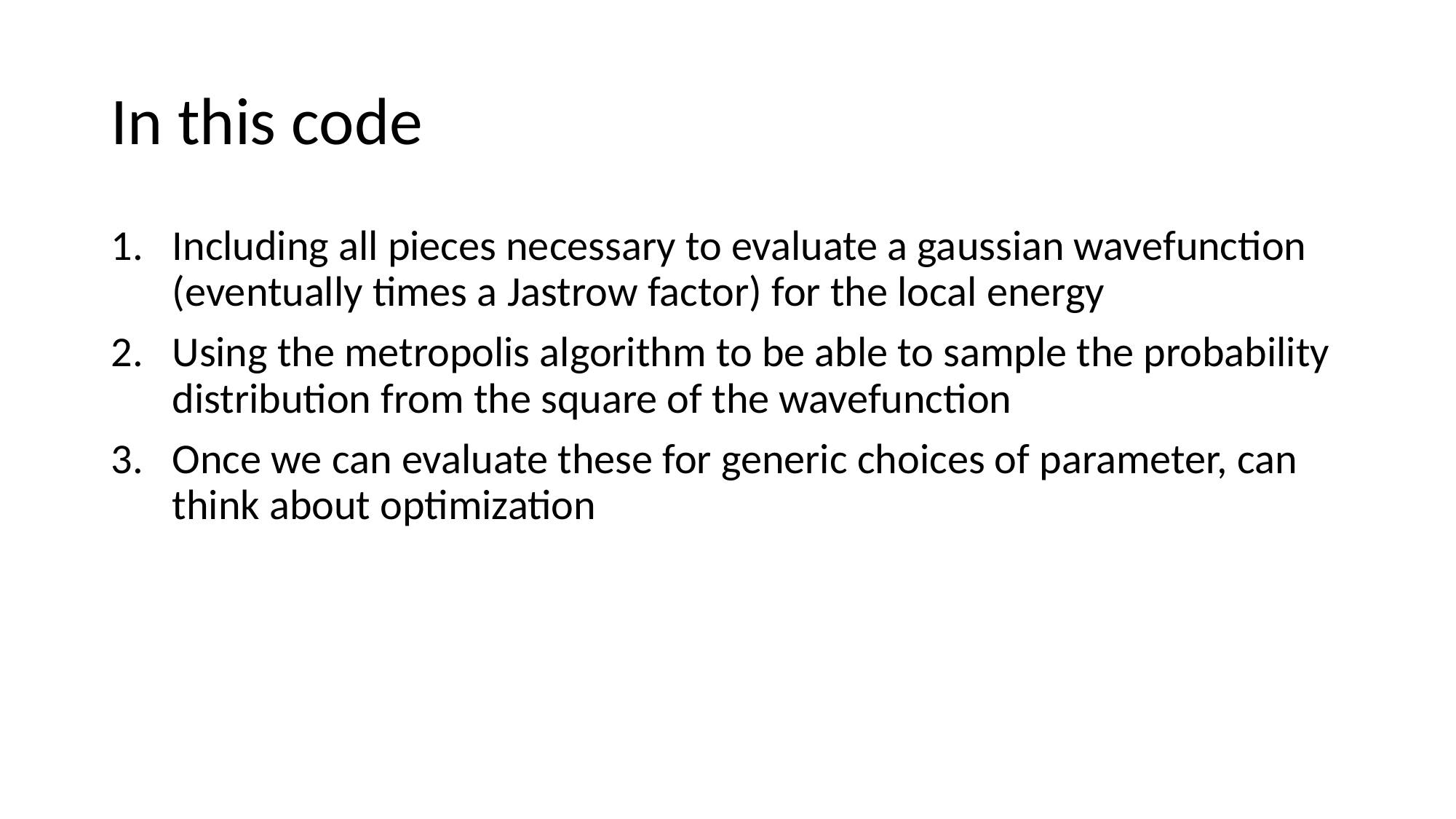

# In this code
Including all pieces necessary to evaluate a gaussian wavefunction (eventually times a Jastrow factor) for the local energy
Using the metropolis algorithm to be able to sample the probability distribution from the square of the wavefunction
Once we can evaluate these for generic choices of parameter, can think about optimization